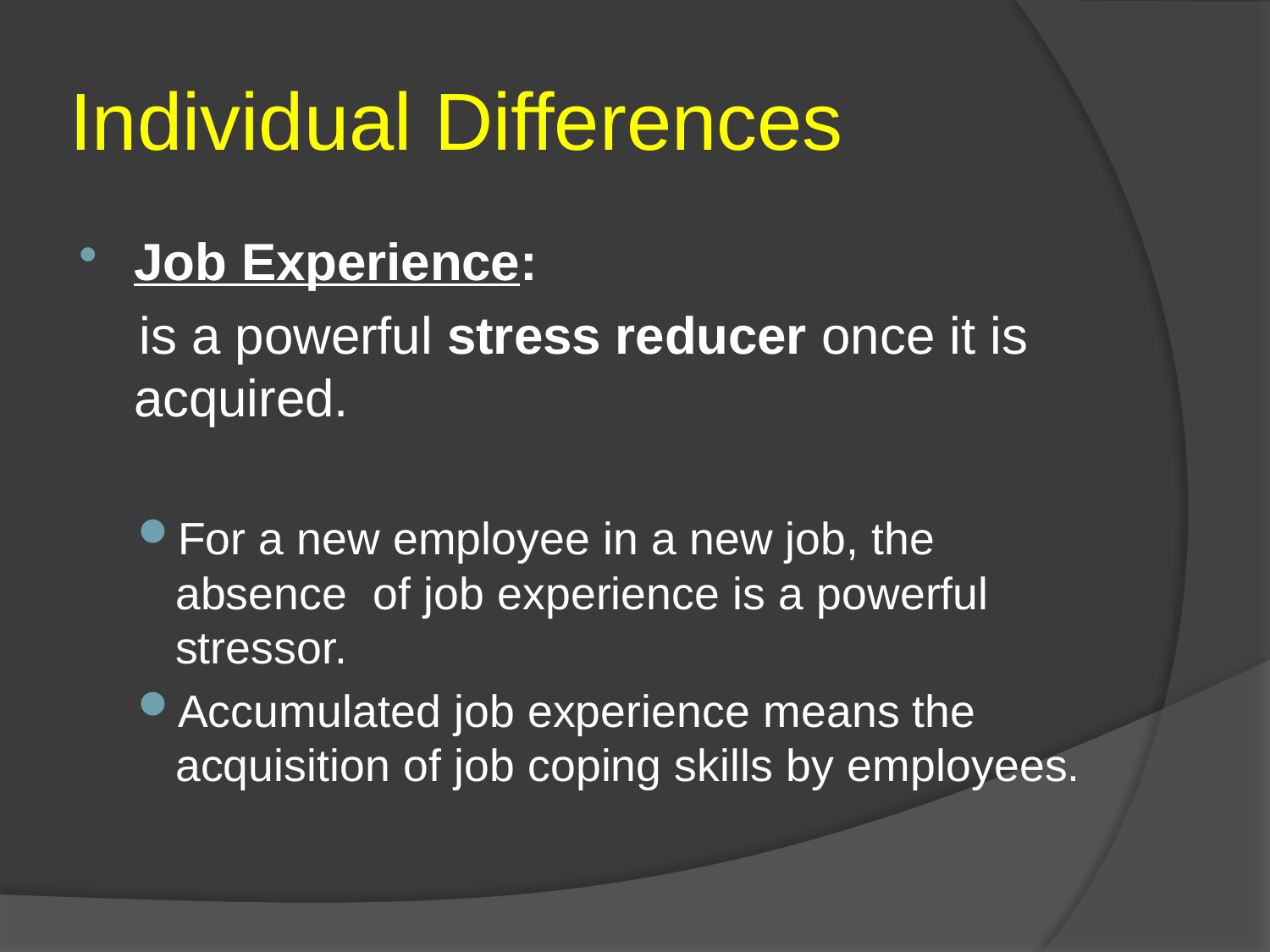

# Individual Differences
Job Experience:
    is a powerful stress reducer once it is acquired.

For a new employee in a new job, the absence  of job experience is a powerful stressor.
Accumulated job experience means the  acquisition of job coping skills by employees.